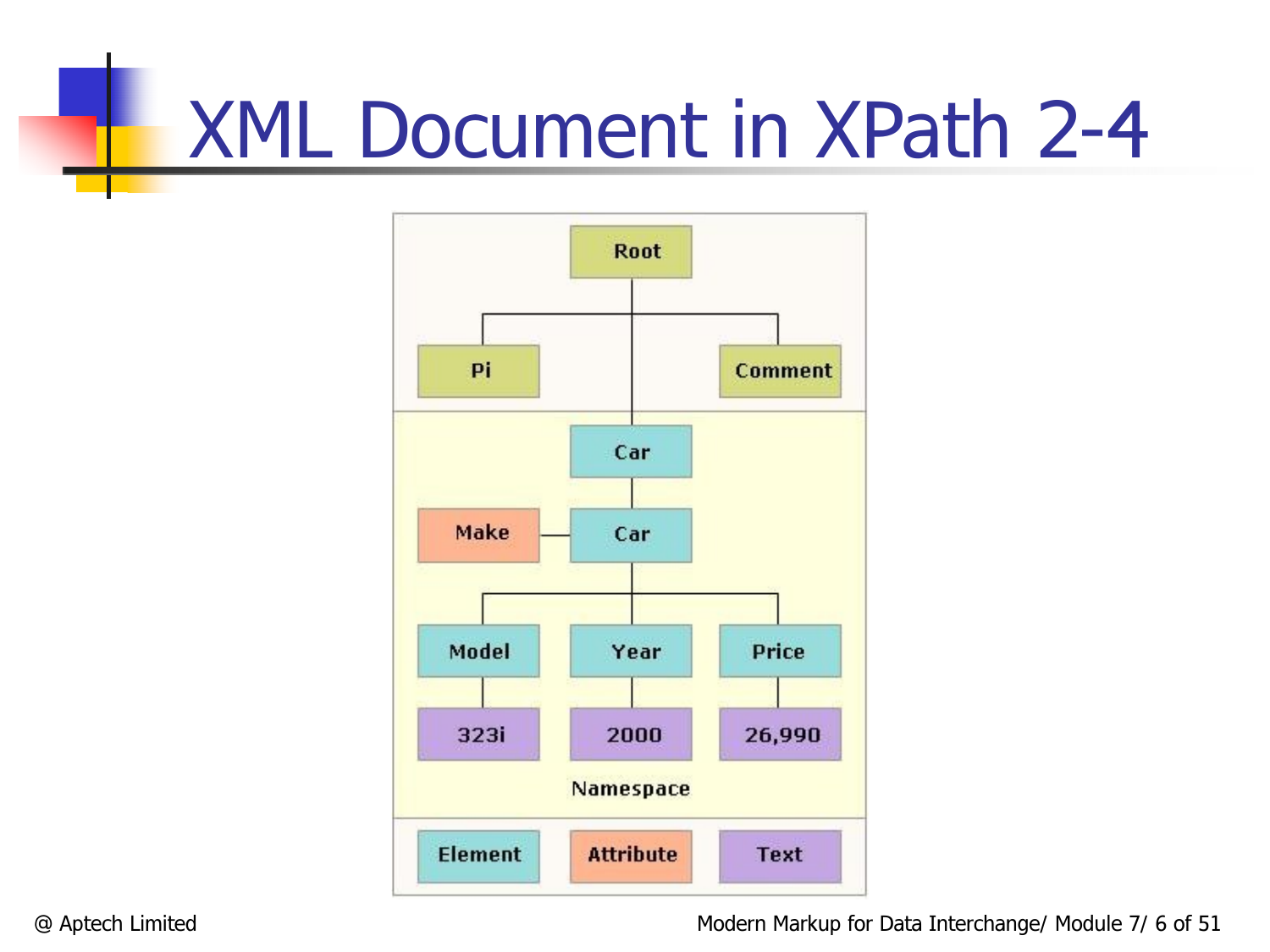

# XML Document in XPath 2-4

@ Aptech Limited
Modern Markup for Data Interchange/ Module 7/ 6 of 51